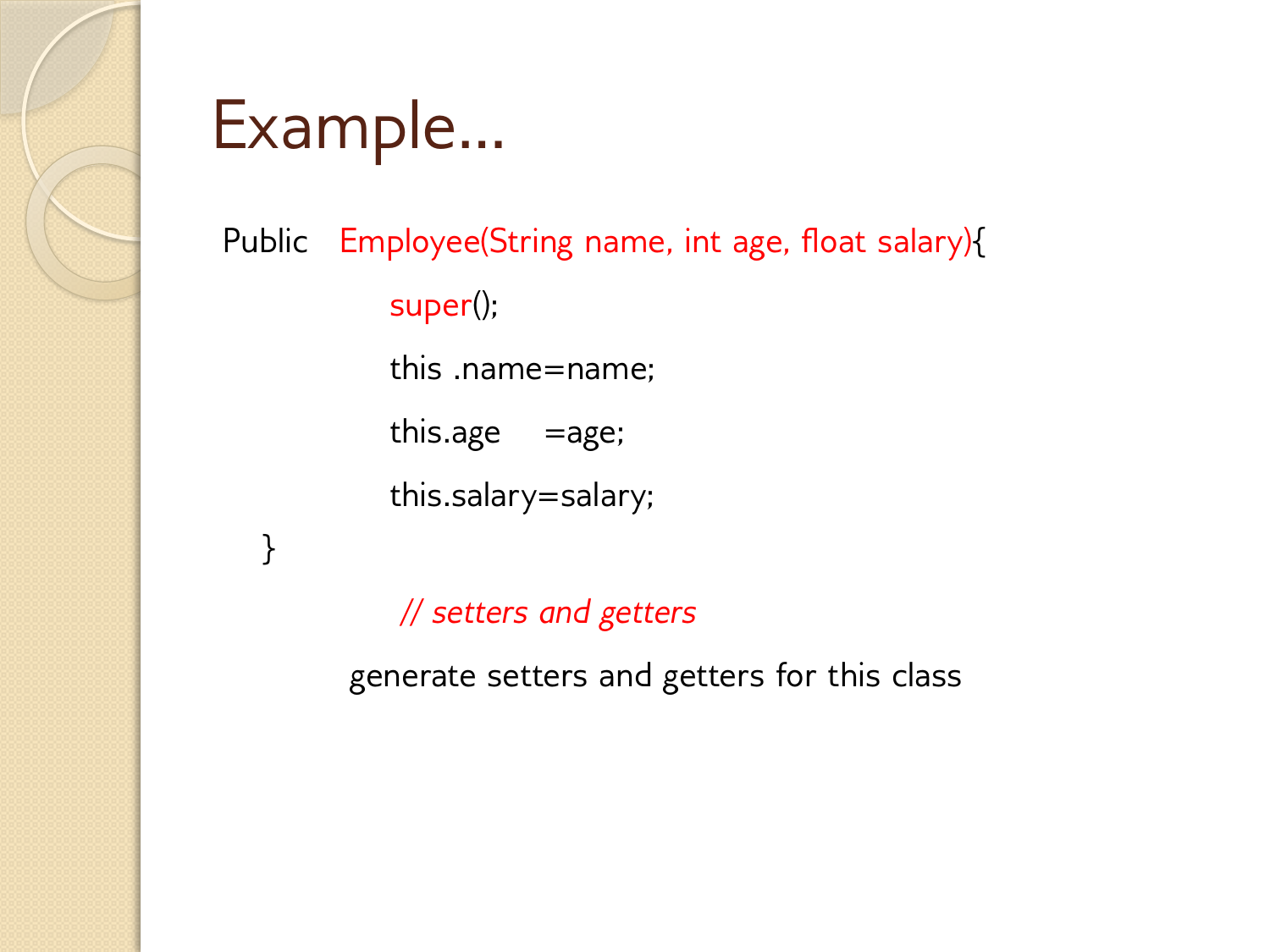

# Example…
Public   Employee(String name, int age, float salary){
 		super();
		this .name=name;
		this.age    =age;
		this.salary=salary;
}
		 // setters and getters
            generate setters and getters for this class